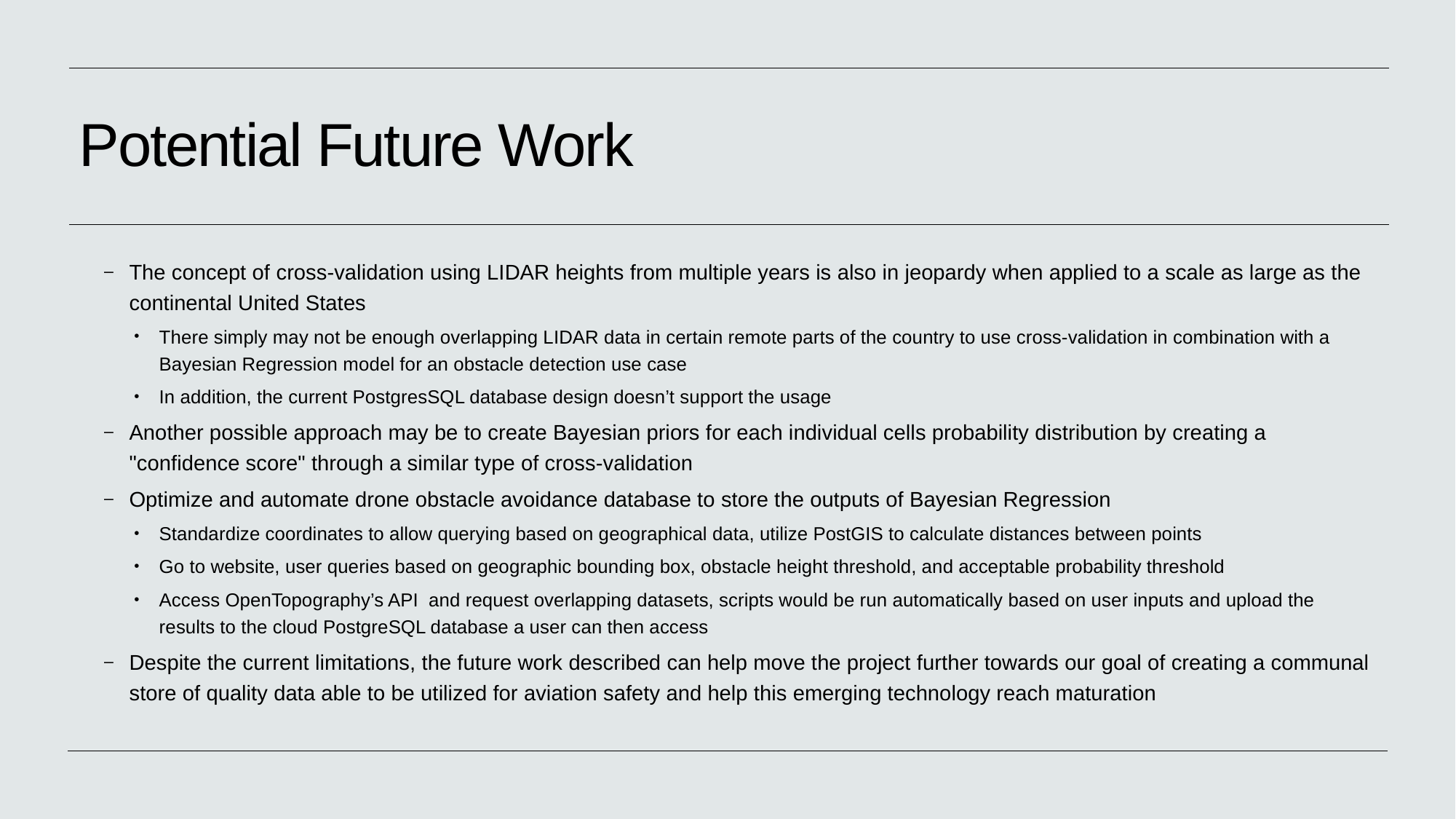

# Potential Future Work
The concept of cross-validation using LIDAR heights from multiple years is also in jeopardy when applied to a scale as large as the continental United States
There simply may not be enough overlapping LIDAR data in certain remote parts of the country to use cross-validation in combination with a Bayesian Regression model for an obstacle detection use case
In addition, the current PostgresSQL database design doesn’t support the usage
Another possible approach may be to create Bayesian priors for each individual cells probability distribution by creating a "confidence score" through a similar type of cross-validation
Optimize and automate drone obstacle avoidance database to store the outputs of Bayesian Regression
Standardize coordinates to allow querying based on geographical data, utilize PostGIS to calculate distances between points
Go to website, user queries based on geographic bounding box, obstacle height threshold, and acceptable probability threshold
Access OpenTopography’s API  and request overlapping datasets, scripts would be run automatically based on user inputs and upload the results to the cloud PostgreSQL database a user can then access
Despite the current limitations, the future work described can help move the project further towards our goal of creating a communal store of quality data able to be utilized for aviation safety and help this emerging technology reach maturation